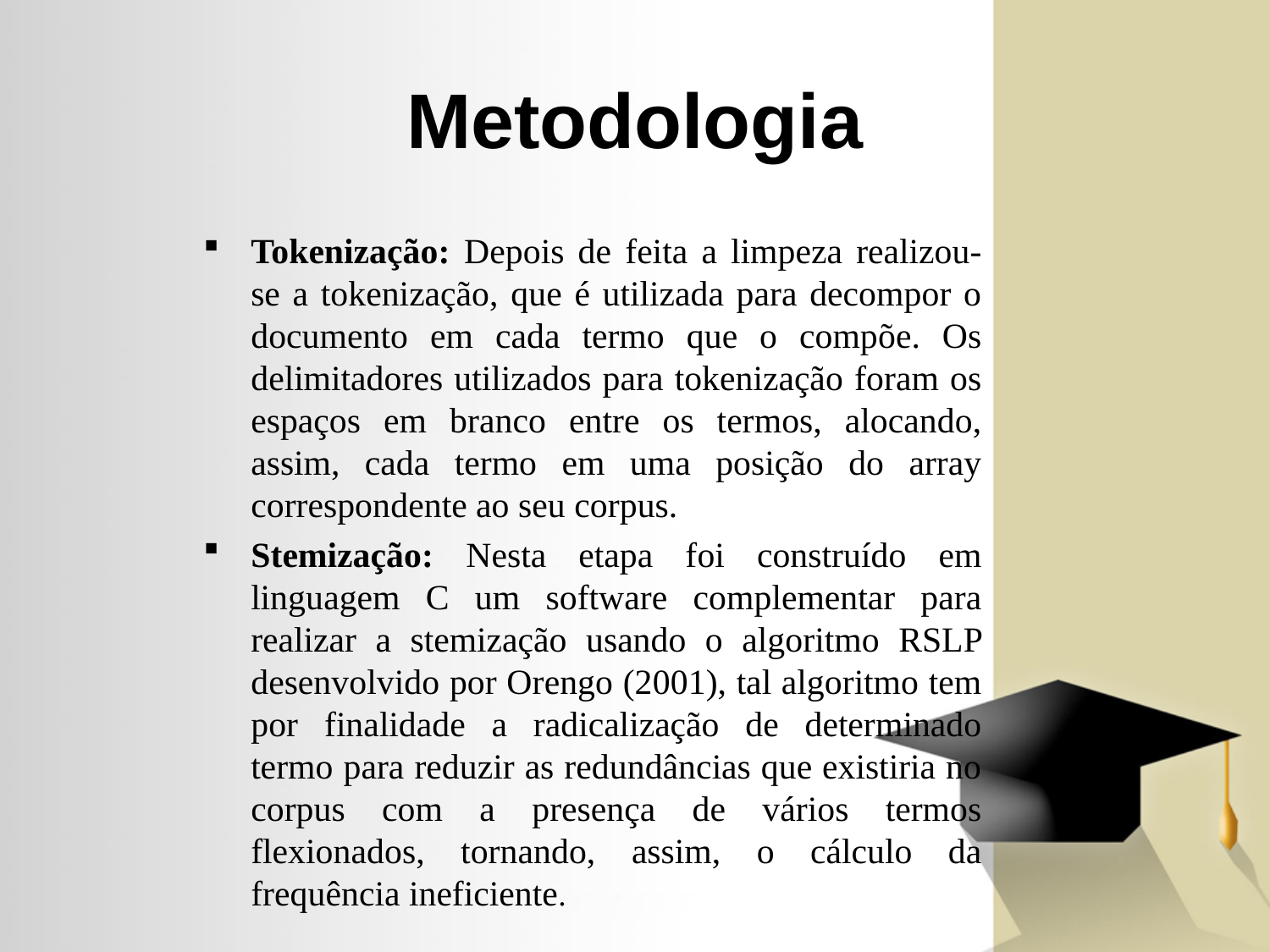

# Metodologia
Tokenização: Depois de feita a limpeza realizou-se a tokenização, que é utilizada para decompor o documento em cada termo que o compõe. Os delimitadores utilizados para tokenização foram os espaços em branco entre os termos, alocando, assim, cada termo em uma posição do array correspondente ao seu corpus.
Stemização: Nesta etapa foi construído em linguagem C um software complementar para realizar a stemização usando o algoritmo RSLP desenvolvido por Orengo (2001), tal algoritmo tem por finalidade a radicalização de determinado termo para reduzir as redundâncias que existiria no corpus com a presença de vários termos flexionados, tornando, assim, o cálculo da frequência ineficiente.